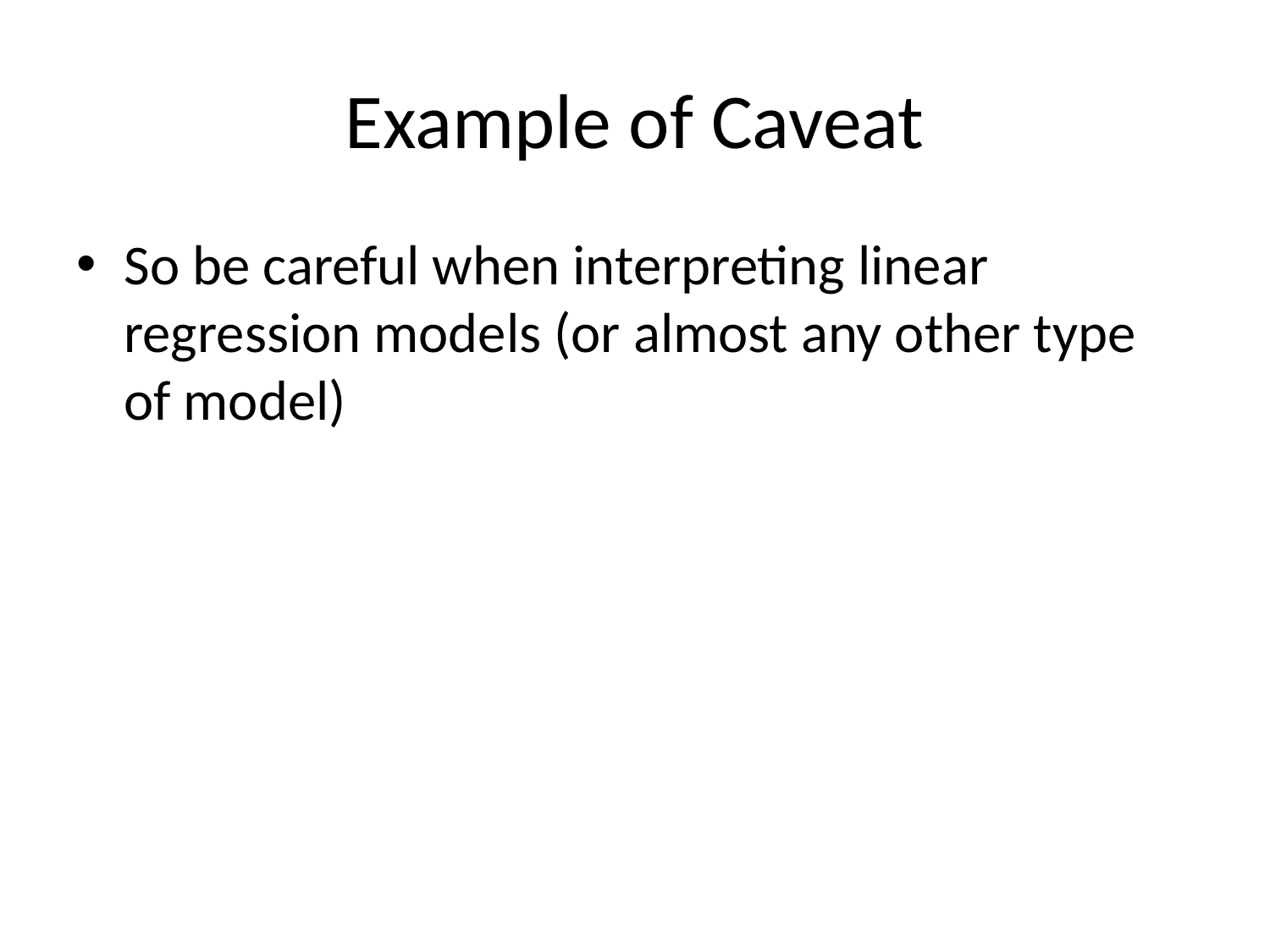

# Example of Caveat
So be careful when interpreting linear regression models (or almost any other type of model)